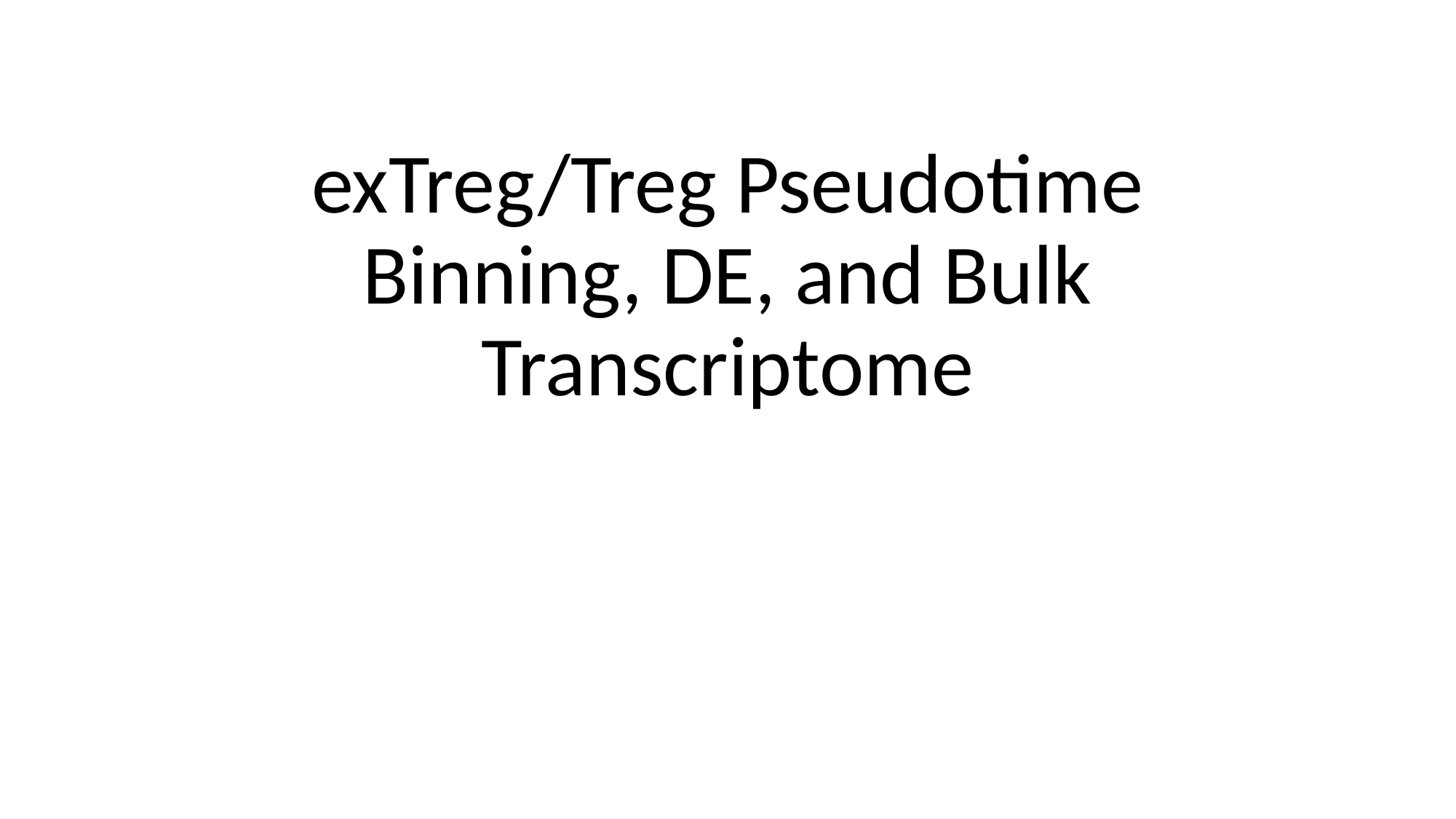

# exTreg/Treg Pseudotime Binning, DE, and Bulk Transcriptome